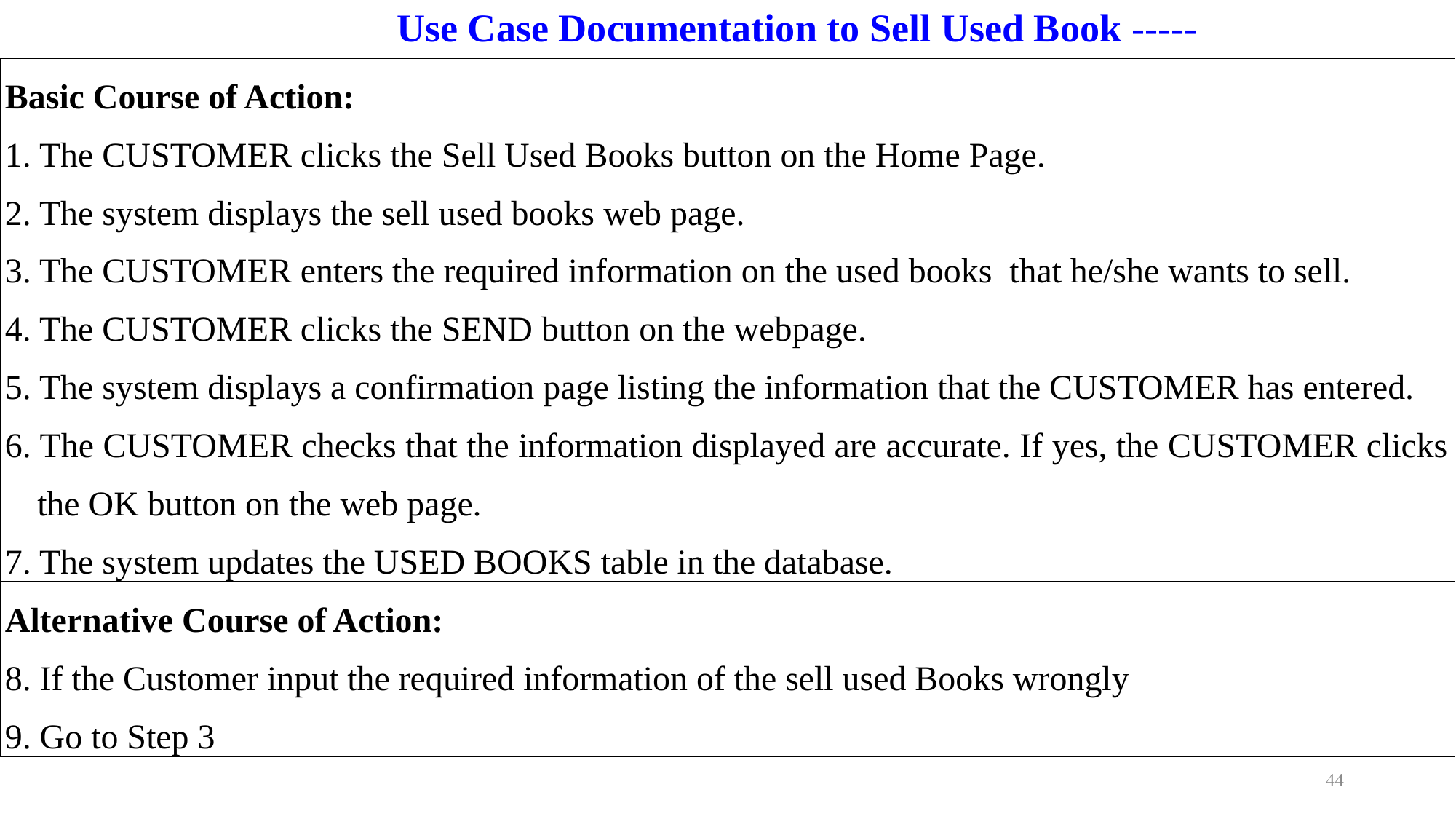

# Use Case Documentation to Sell Used Book -----
| Basic Course of Action: 1. The CUSTOMER clicks the Sell Used Books button on the Home Page. 2. The system displays the sell used books web page. 3. The CUSTOMER enters the required information on the used books that he/she wants to sell. 4. The CUSTOMER clicks the SEND button on the webpage. 5. The system displays a confirmation page listing the information that the CUSTOMER has entered. 6. The CUSTOMER checks that the information displayed are accurate. If yes, the CUSTOMER clicks the OK button on the web page. 7. The system updates the USED BOOKS table in the database. |
| --- |
| Alternative Course of Action: 8. If the Customer input the required information of the sell used Books wrongly 9. Go to Step 3 |
44